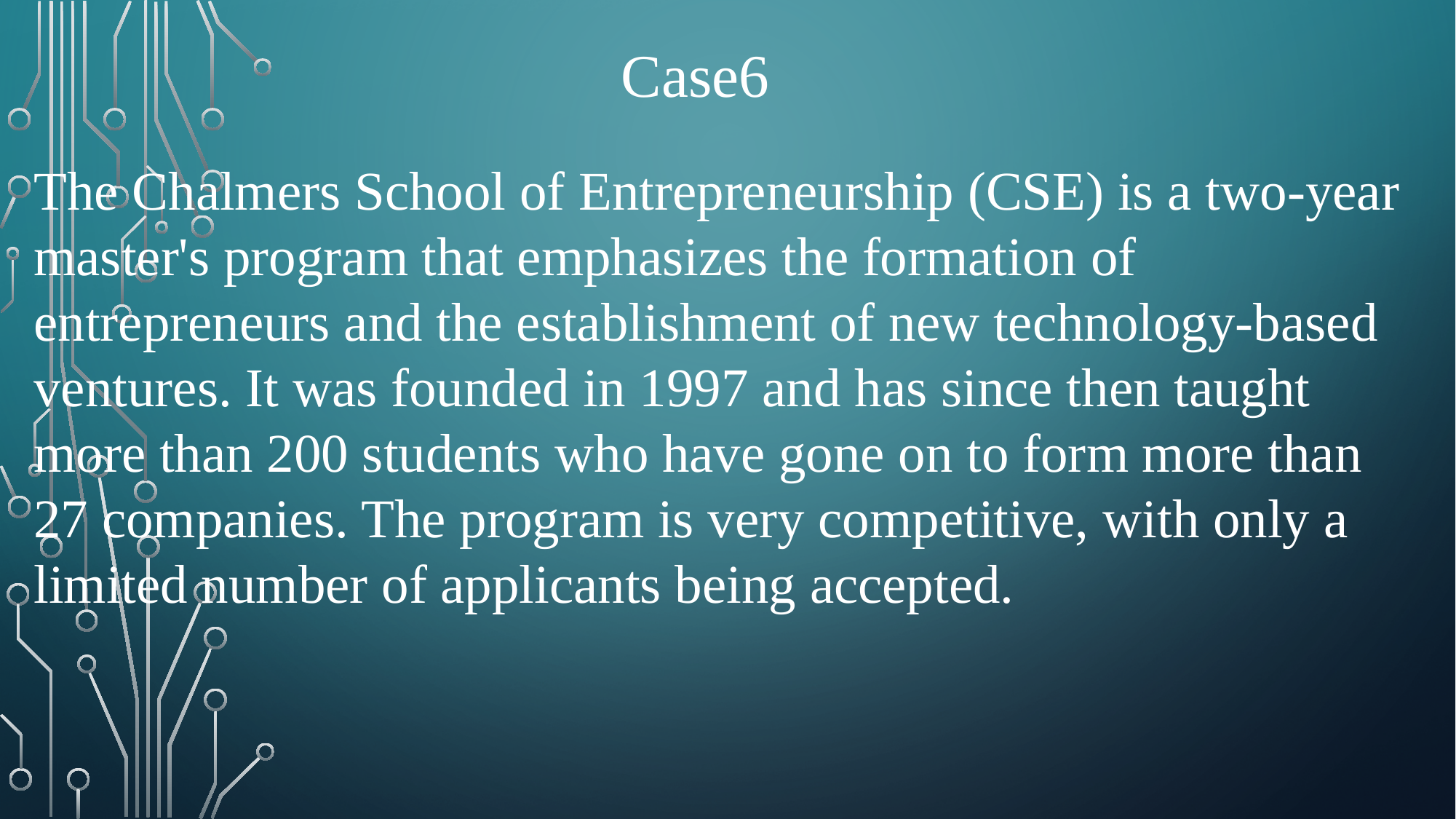

Case6
The Chalmers School of Entrepreneurship (CSE) is a two-year master's program that emphasizes the formation of entrepreneurs and the establishment of new technology-based ventures. It was founded in 1997 and has since then taught more than 200 students who have gone on to form more than 27 companies. The program is very competitive, with only a limited number of applicants being accepted.